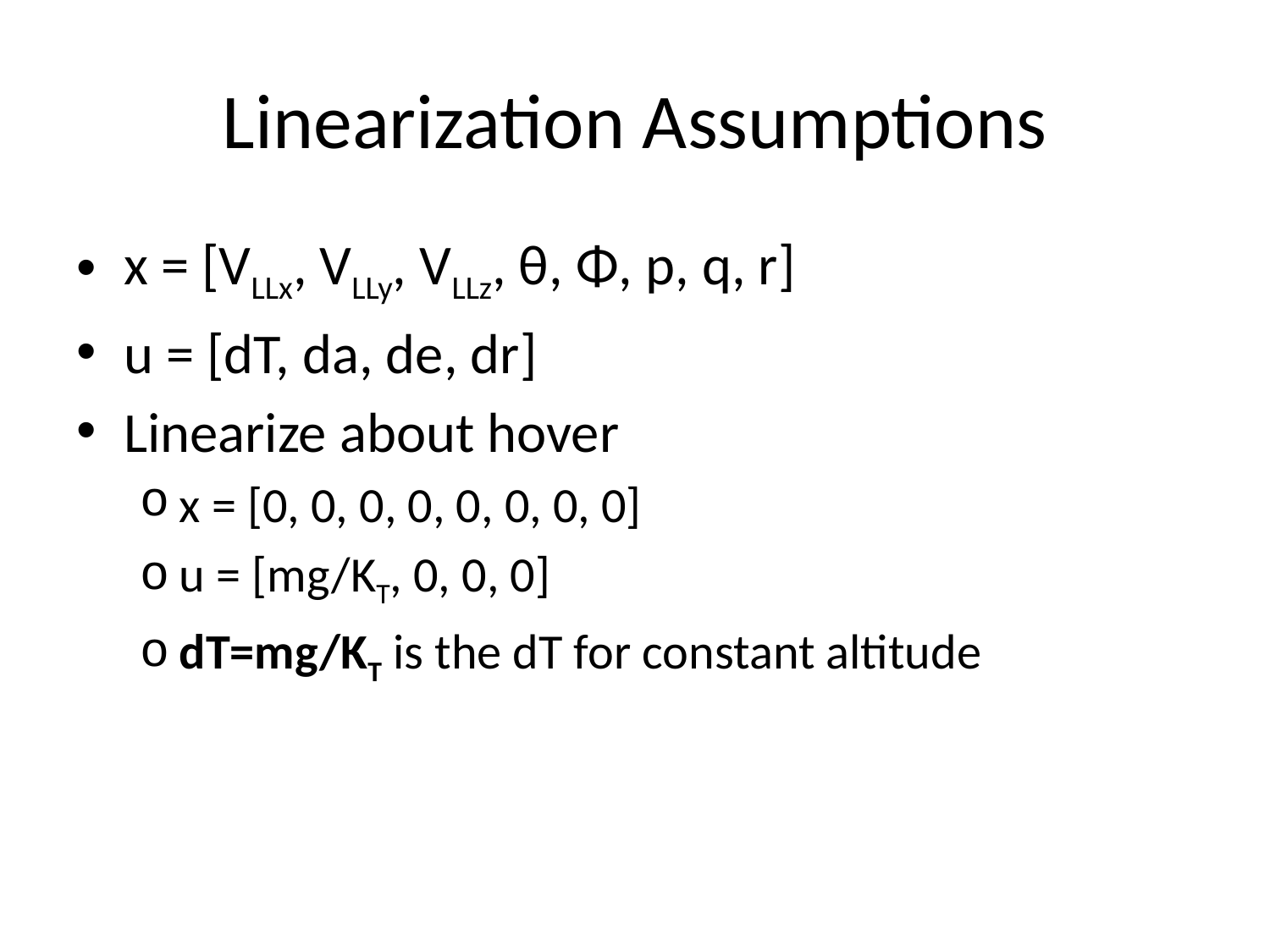

# Linearization Assumptions
x = [VLLx, VLLy, VLLz, θ, Φ, p, q, r]
u = [dT, da, de, dr]
Linearize about hover
x = [0, 0, 0, 0, 0, 0, 0, 0]
u = [mg/KT, 0, 0, 0]
dT=mg/KT is the dT for constant altitude